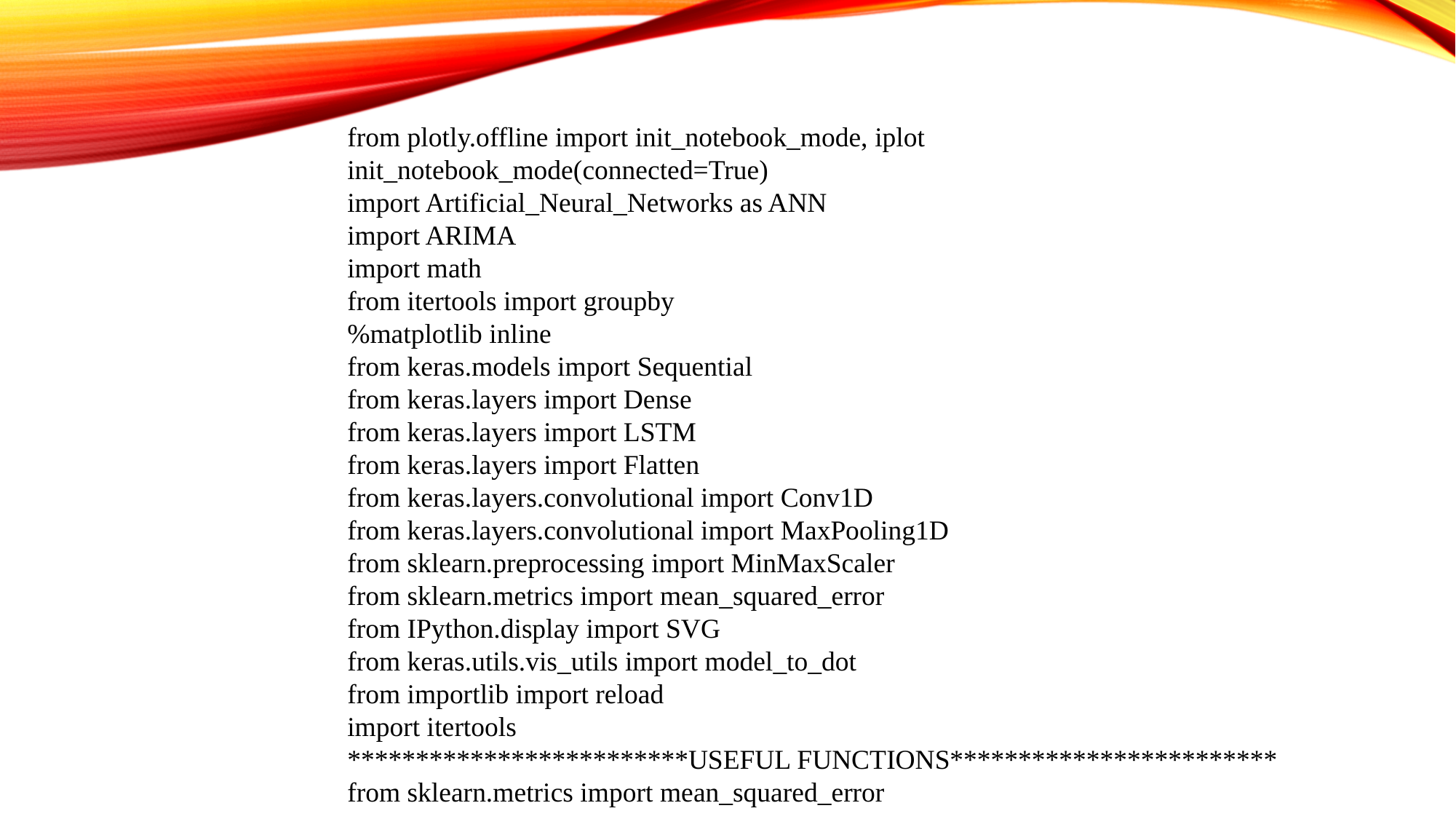

from plotly.offline import init_notebook_mode, iplot
init_notebook_mode(connected=True)
import Artificial_Neural_Networks as ANN
import ARIMA
import math
from itertools import groupby
%matplotlib inline
from keras.models import Sequential
from keras.layers import Dense
from keras.layers import LSTM
from keras.layers import Flatten
from keras.layers.convolutional import Conv1D
from keras.layers.convolutional import MaxPooling1D
from sklearn.preprocessing import MinMaxScaler
from sklearn.metrics import mean_squared_error
from IPython.display import SVG
from keras.utils.vis_utils import model_to_dot
from importlib import reload
import itertools
*************************USEFUL FUNCTIONS************************
from sklearn.metrics import mean_squared_error